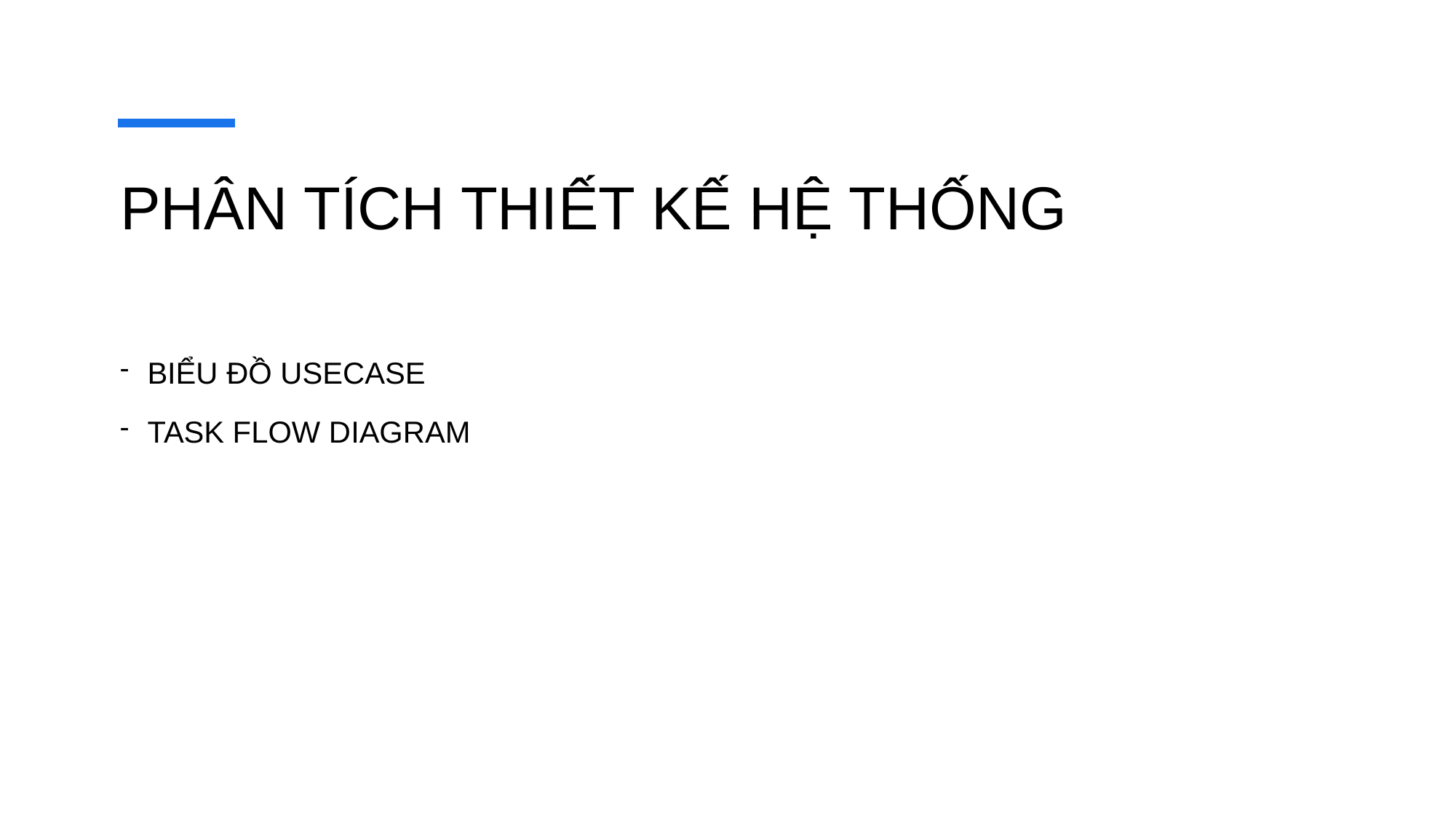

# PHÂN TÍCH THIẾT KẾ HỆ THỐNG
BIỂU ĐỒ USECASE
TASK FLOW DIAGRAM